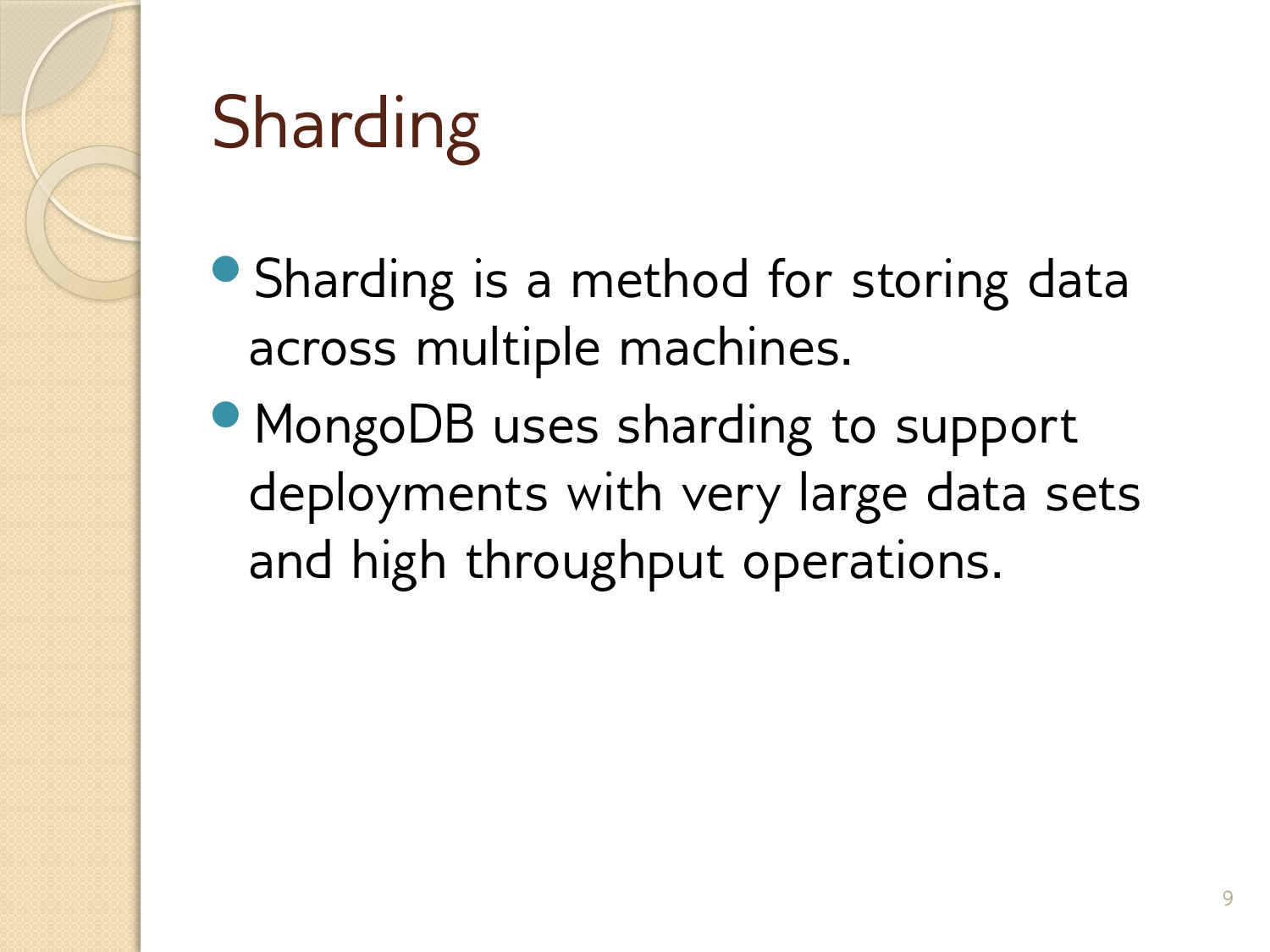

# Sharding
Sharding is a method for storing data across multiple machines.
MongoDB uses sharding to support deployments with very large data sets and high throughput operations.
9